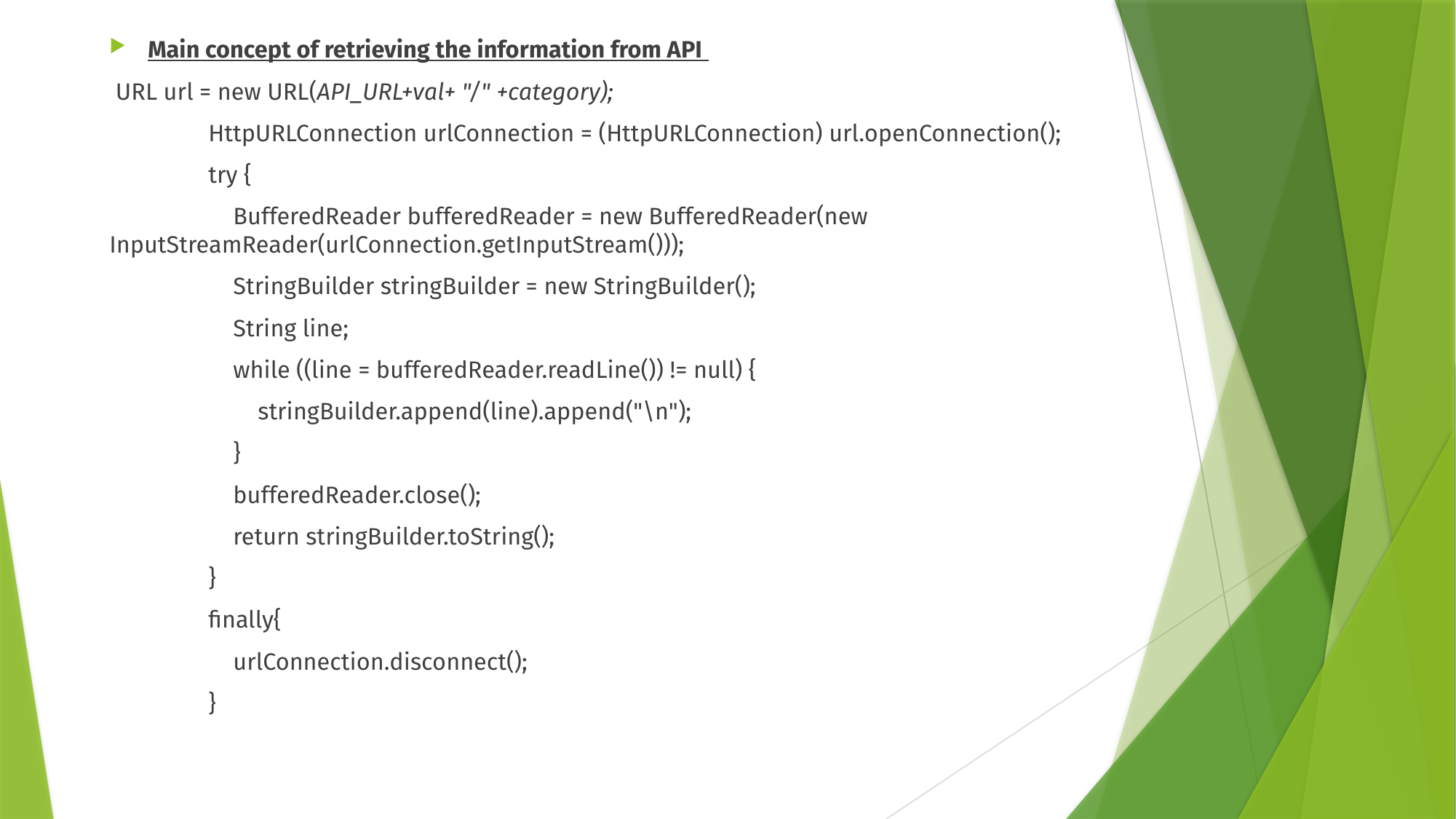

Main concept of retrieving the information from API
 URL url = new URL(API_URL+val+ "/" +category);
                HttpURLConnection urlConnection = (HttpURLConnection) url.openConnection();
                try {
                    BufferedReader bufferedReader = new BufferedReader(new InputStreamReader(urlConnection.getInputStream()));
                    StringBuilder stringBuilder = new StringBuilder();
                    String line;
                    while ((line = bufferedReader.readLine()) != null) {
                        stringBuilder.append(line).append("\n");
                    }
                    bufferedReader.close();
                    return stringBuilder.toString();
                }
                finally{
                    urlConnection.disconnect();
                }